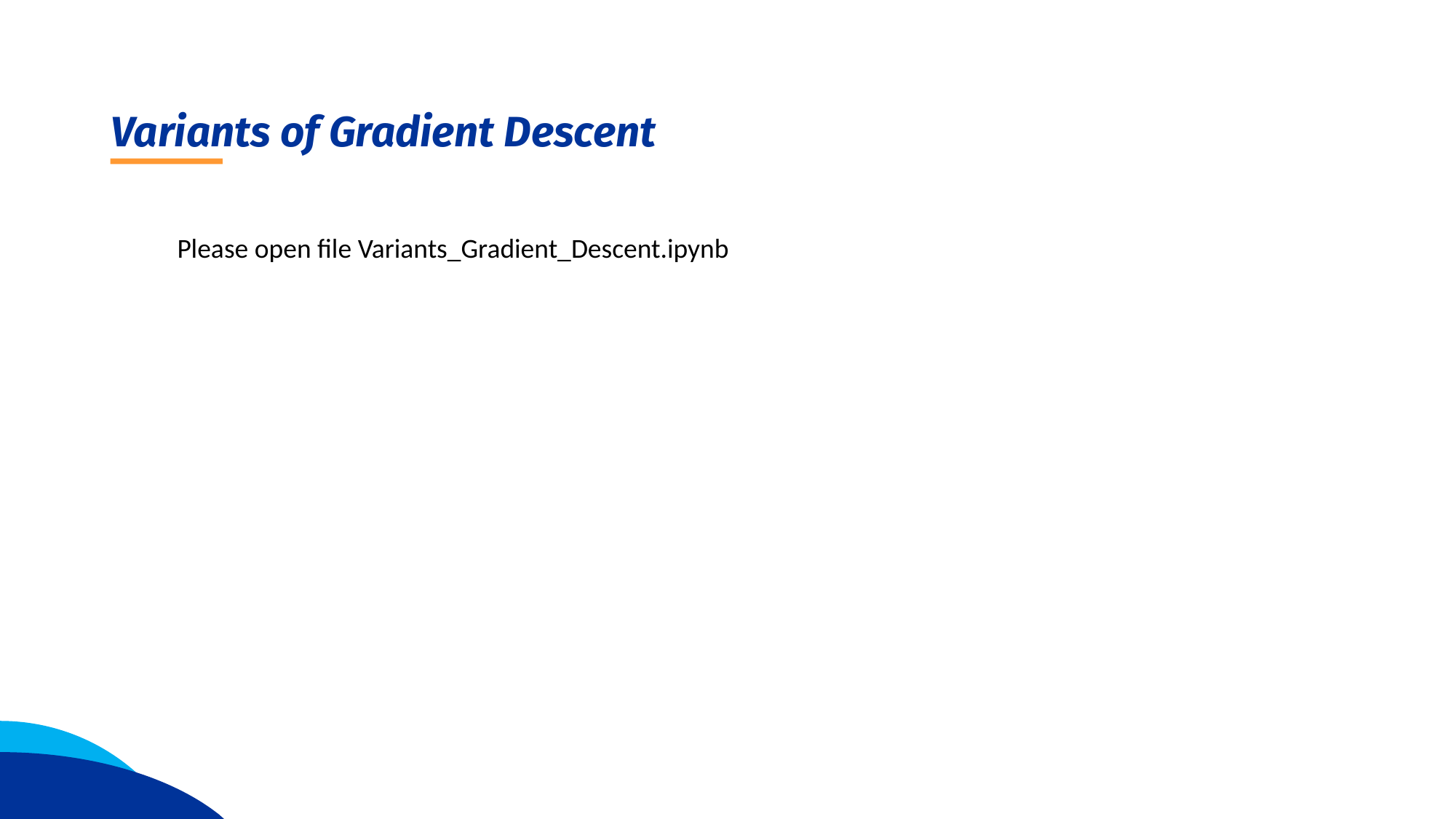

Variants of Gradient Descent

Please open file Variants_Gradient_Descent.ipynb